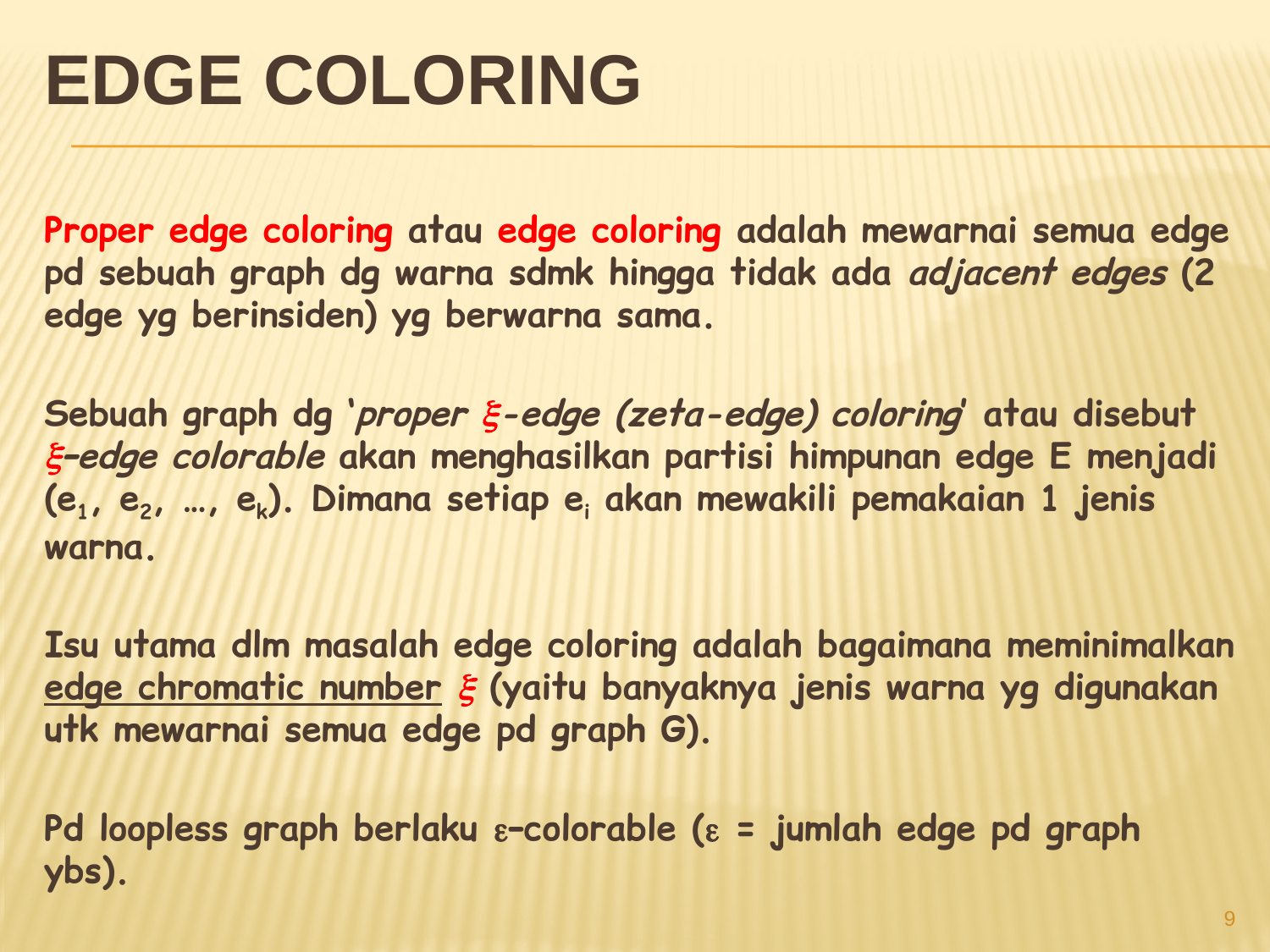

# Edge coloring
Proper edge coloring atau edge coloring adalah mewarnai semua edge pd sebuah graph dg warna sdmk hingga tidak ada adjacent edges (2 edge yg berinsiden) yg berwarna sama.

Sebuah graph dg ‘proper ξ-edge (zeta-edge) coloring’ atau disebut ξ–edge colorable akan menghasilkan partisi himpunan edge E menjadi (e1, e2, …, ek). Dimana setiap ei akan mewakili pemakaian 1 jenis warna.

Isu utama dlm masalah edge coloring adalah bagaimana meminimalkan edge chromatic number ξ (yaitu banyaknya jenis warna yg digunakan utk mewarnai semua edge pd graph G).

Pd loopless graph berlaku ε–colorable (ε = jumlah edge pd graph ybs).
9